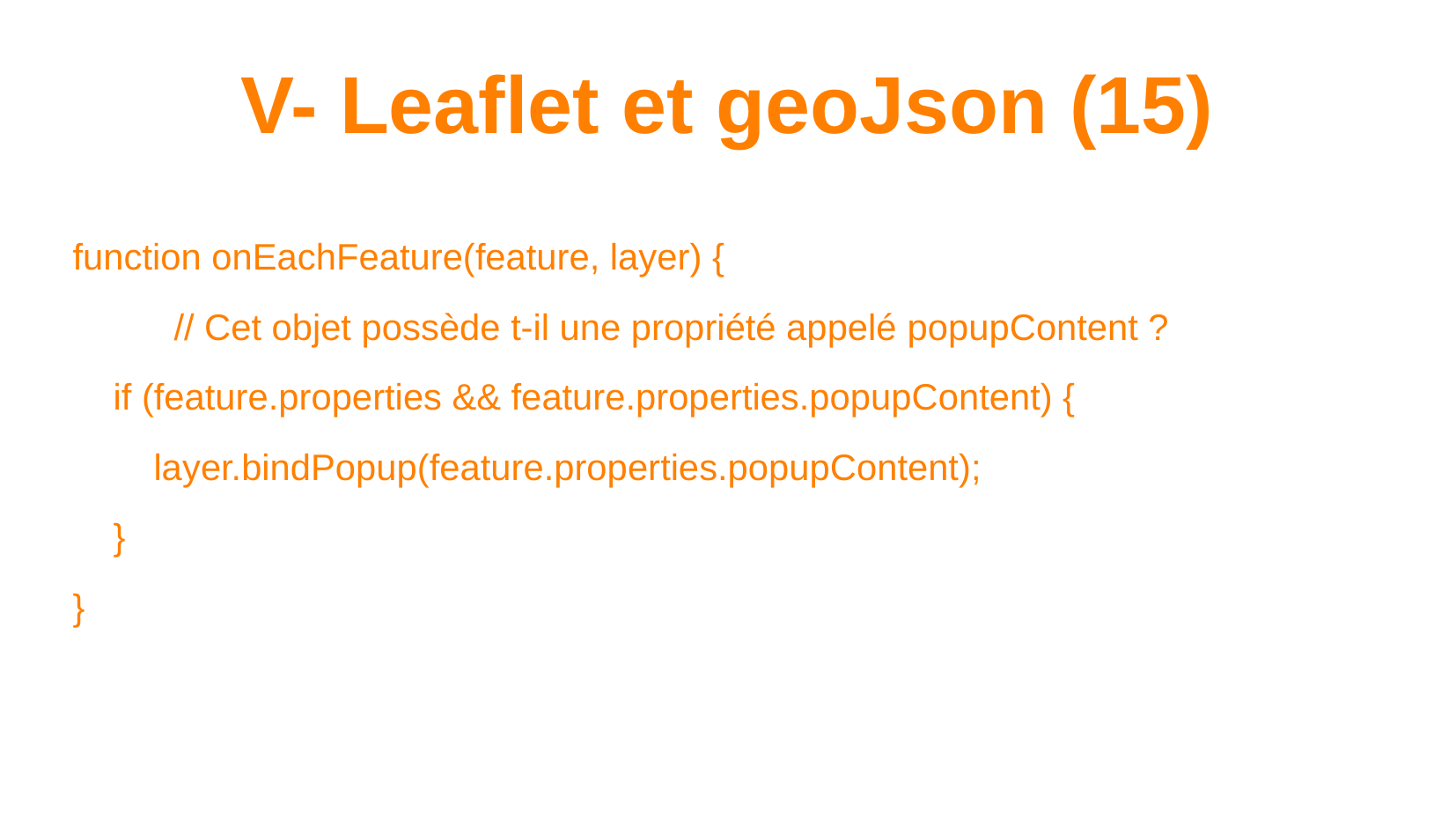

V- Leaflet et geoJson (15)
# function onEachFeature(feature, layer) {
          // Cet objet possède t-il une propriété appelé popupContent ?
    if (feature.properties && feature.properties.popupContent) {
        layer.bindPopup(feature.properties.popupContent);
    }
}